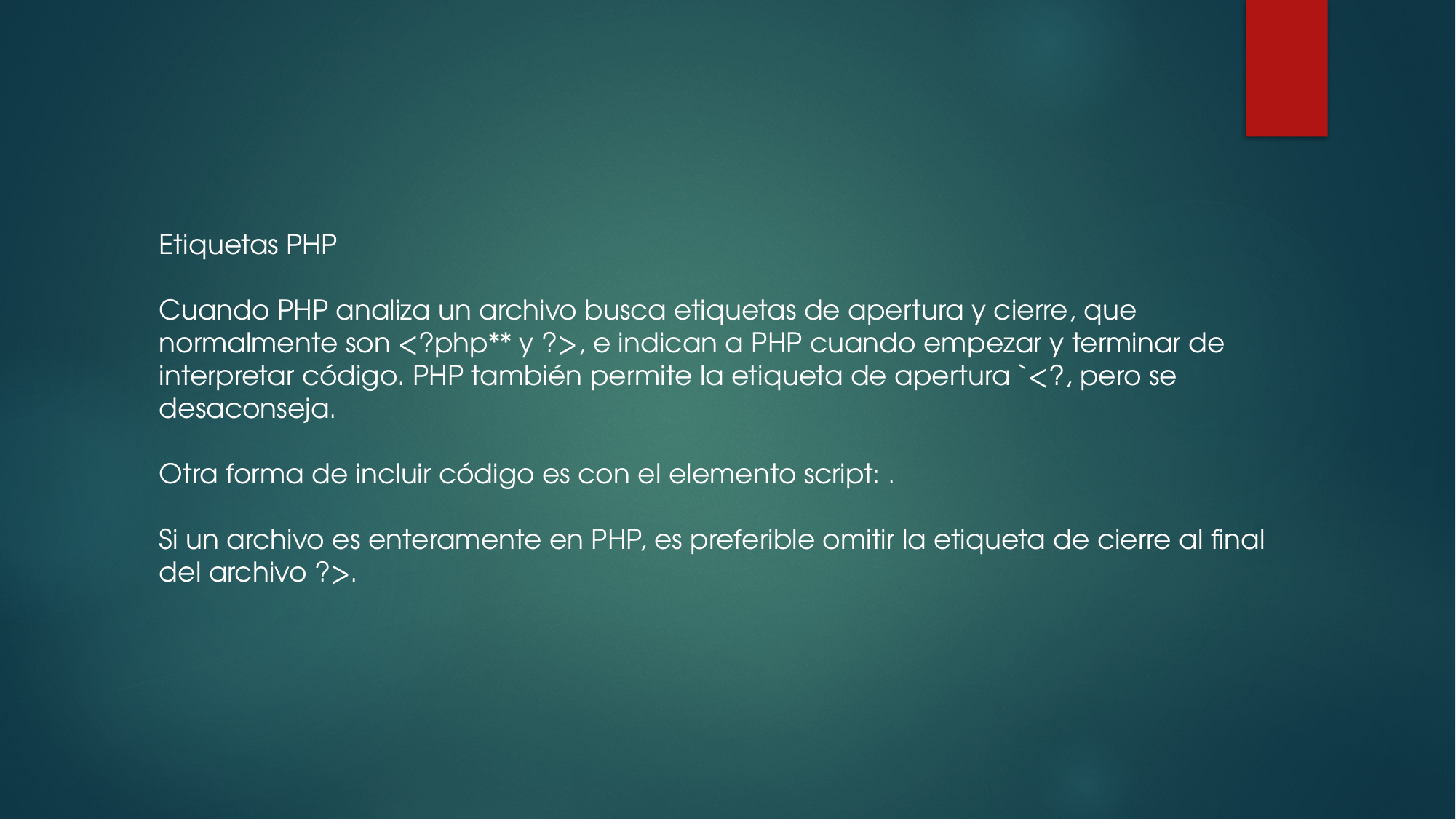

Etiquetas PHP

Cuando PHP analiza un archivo busca etiquetas de apertura y cierre, que normalmente son <?php** y ?>, e indican a PHP cuando empezar y terminar de interpretar código. PHP también permite la etiqueta de apertura `<?, pero se desaconseja.

Otra forma de incluir código es con el elemento script: .

Si un archivo es enteramente en PHP, es preferible omitir la etiqueta de cierre al final del archivo ?>.